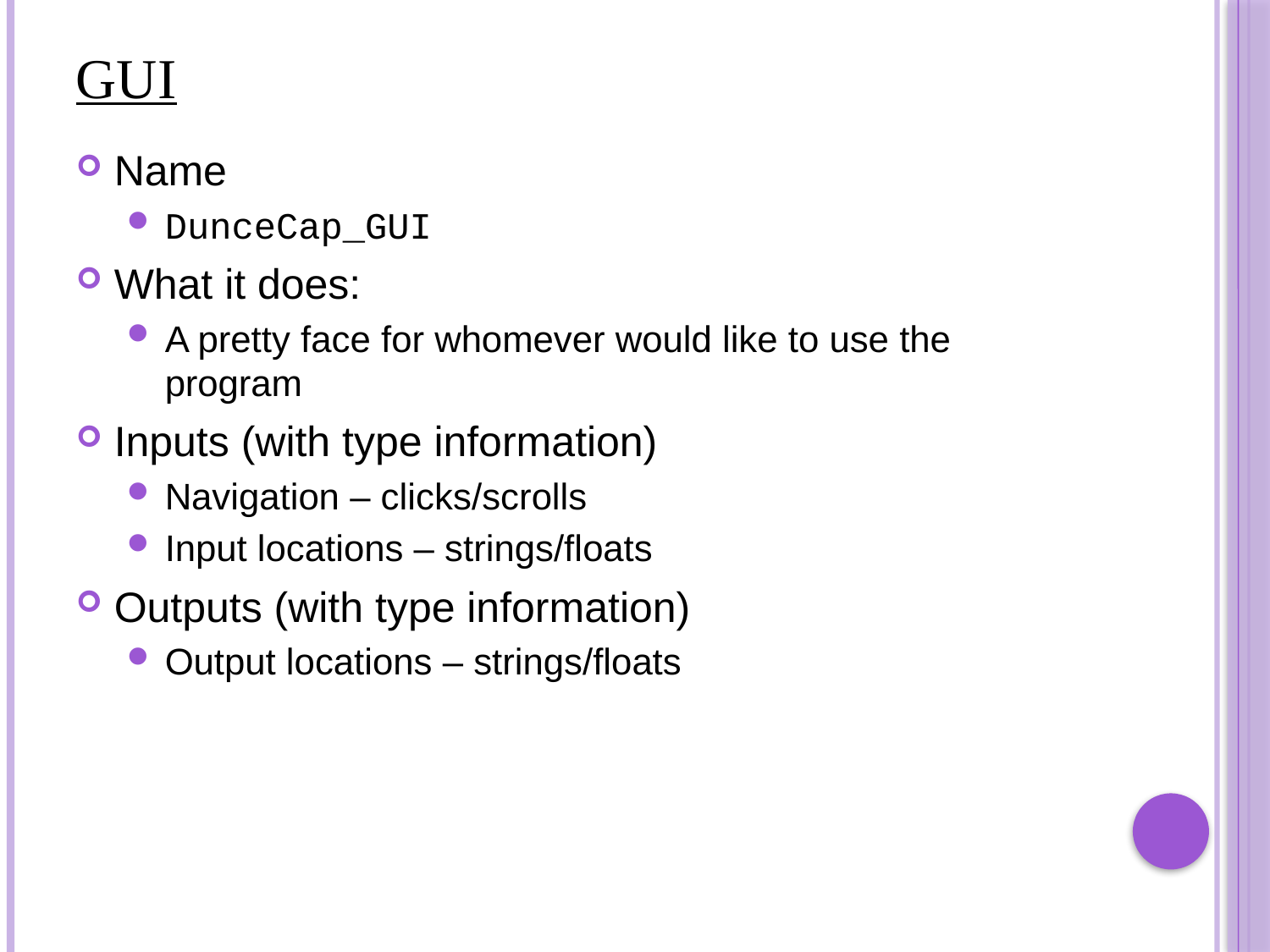

# GUI
Name
DunceCap_GUI
What it does:
A pretty face for whomever would like to use the program
Inputs (with type information)
Navigation – clicks/scrolls
Input locations – strings/floats
Outputs (with type information)
Output locations – strings/floats